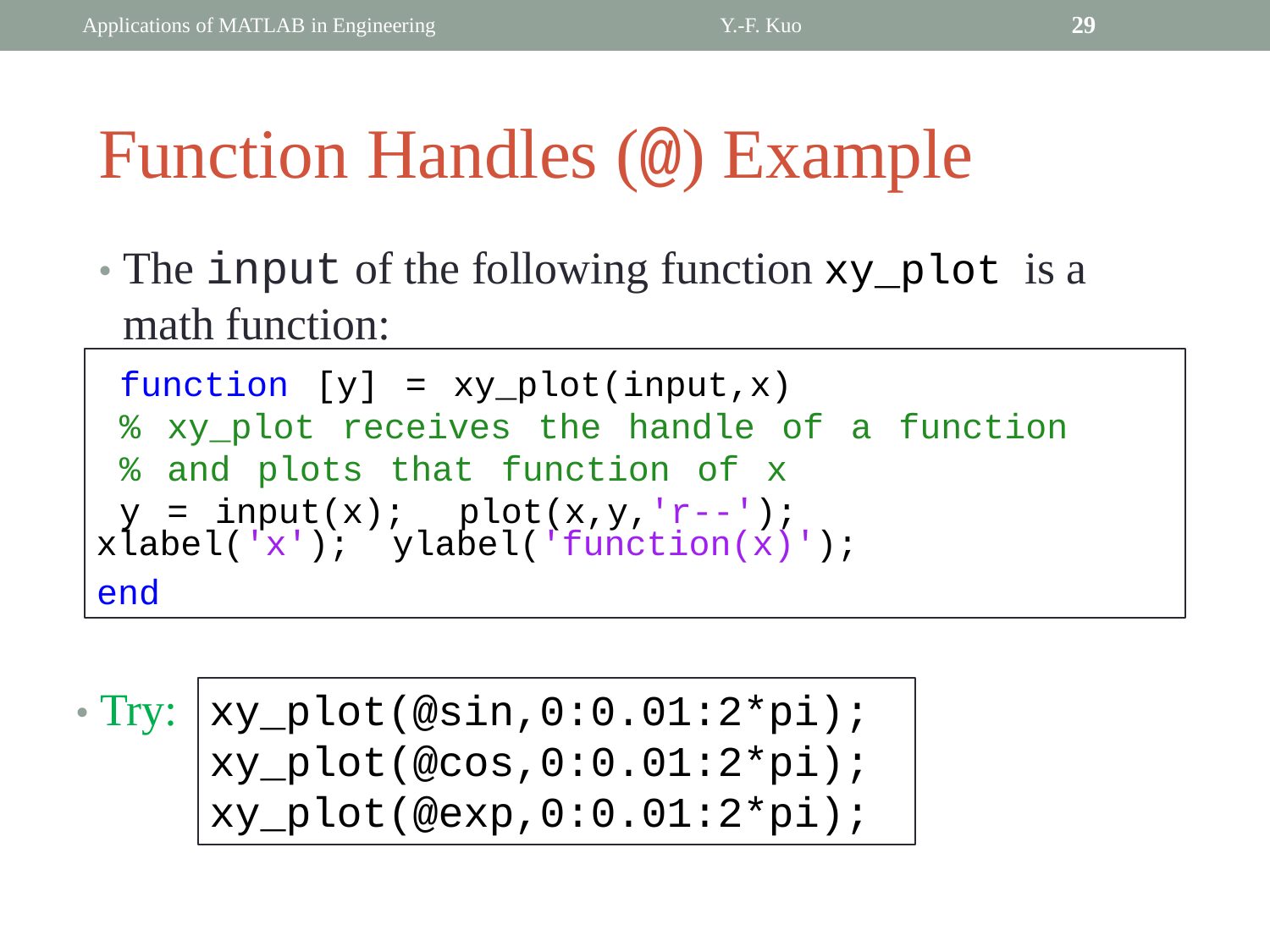

Applications of MATLAB in Engineering
Y.-F. Kuo
29

Function Handles (@) Example

• The input of the following function xy_plot  is a
		math function:

	function   [y]   =   xy_plot(input,x)
	%   xy_plot   receives   the   handle   of   a   function
	%   and   plots   that   function   of   x
	y   =   input(x);      plot(x,y,'r--');

xlabel('x');
ylabel('function(x)');
	end

• Try:   xy_plot(@sin,0:0.01:2*pi);
		xy_plot(@cos,0:0.01:2*pi);
		xy_plot(@exp,0:0.01:2*pi);